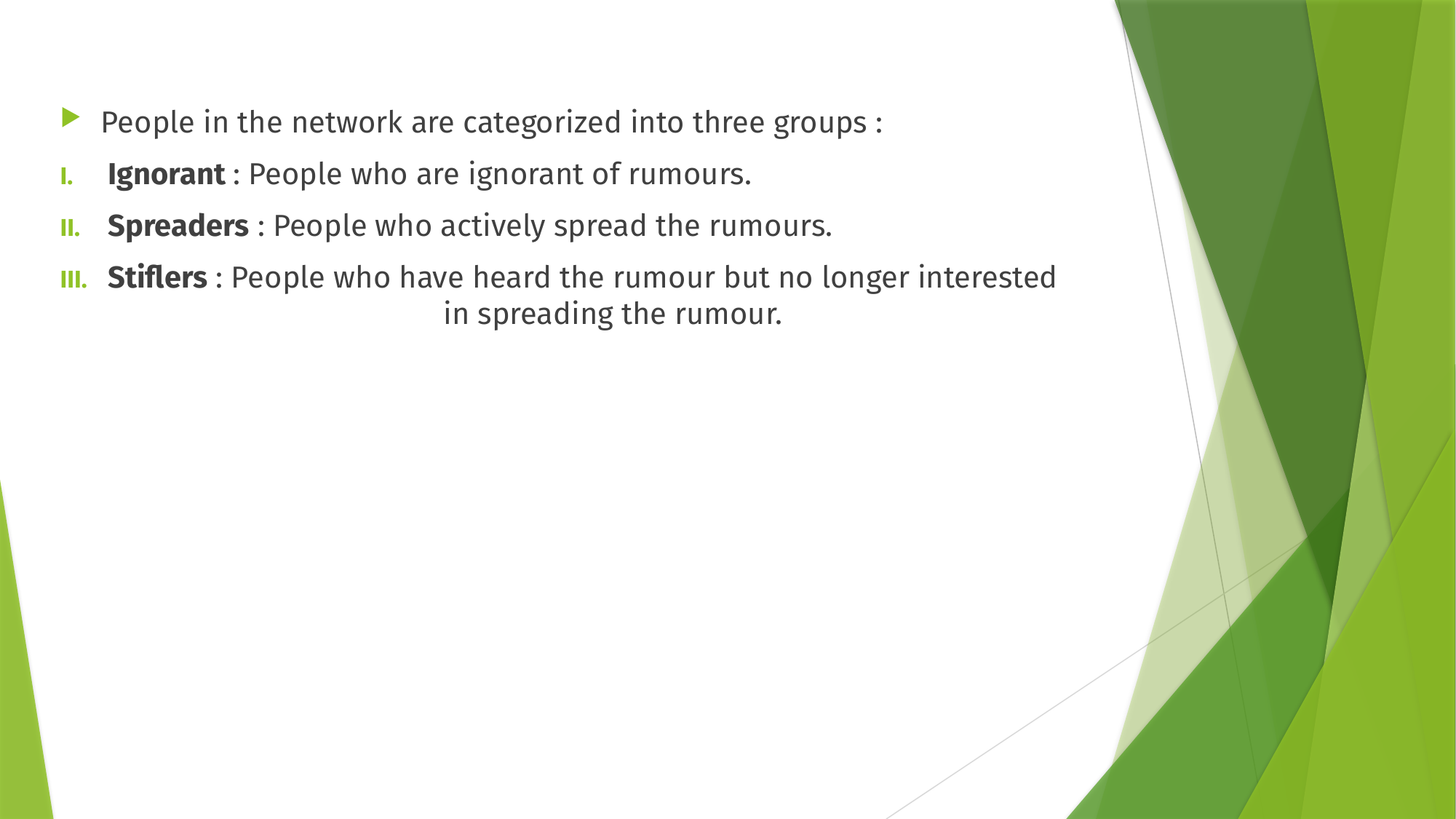

People in the network are categorized into three groups :
Ignorant : People who are ignorant of rumours.
Spreaders : People who actively spread the rumours.
Stiflers : People who have heard the rumour but no longer interested 			 in spreading the rumour.